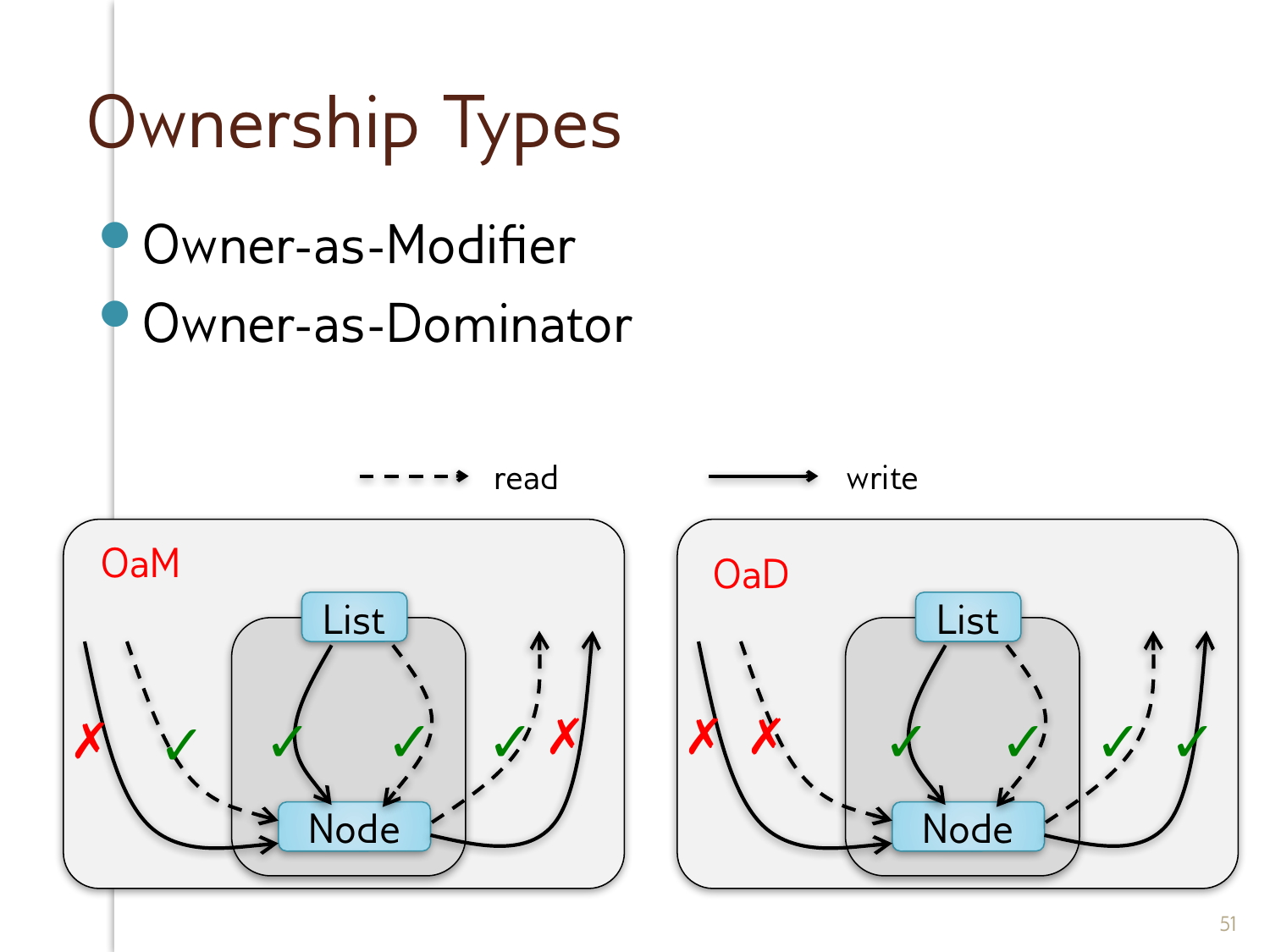

# Ownership Types
Owner-as-Modifier
Owner-as-Dominator

read
write

List

Node

List

Node

OaD
OaM
✓
✓
✓
✗
✗
✗
✓
✓
✓
✓
✗
✓
51